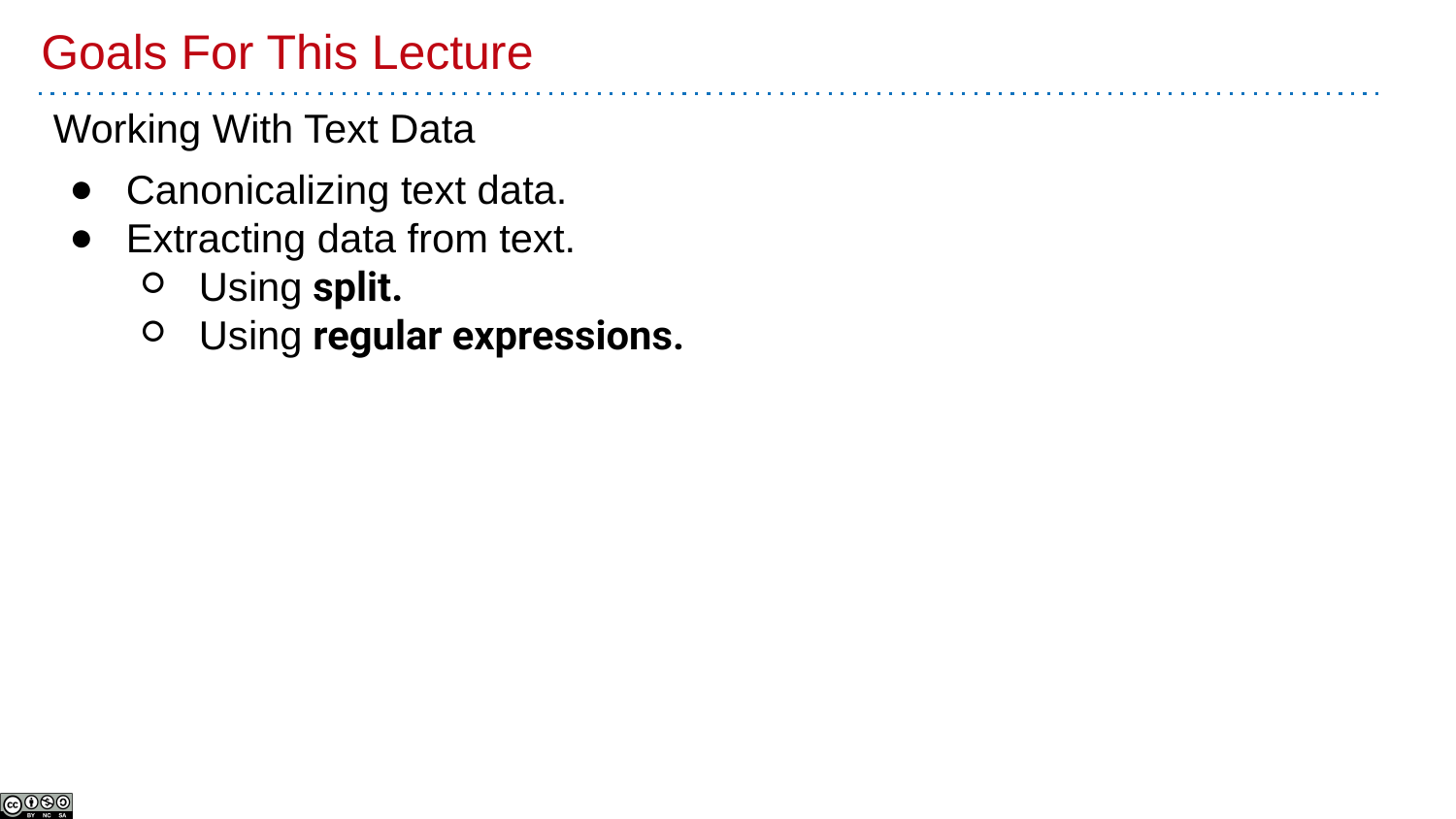

# Goals For This Lecture
Working With Text Data
Canonicalizing text data.
Extracting data from text.
Using split.
Using regular expressions.